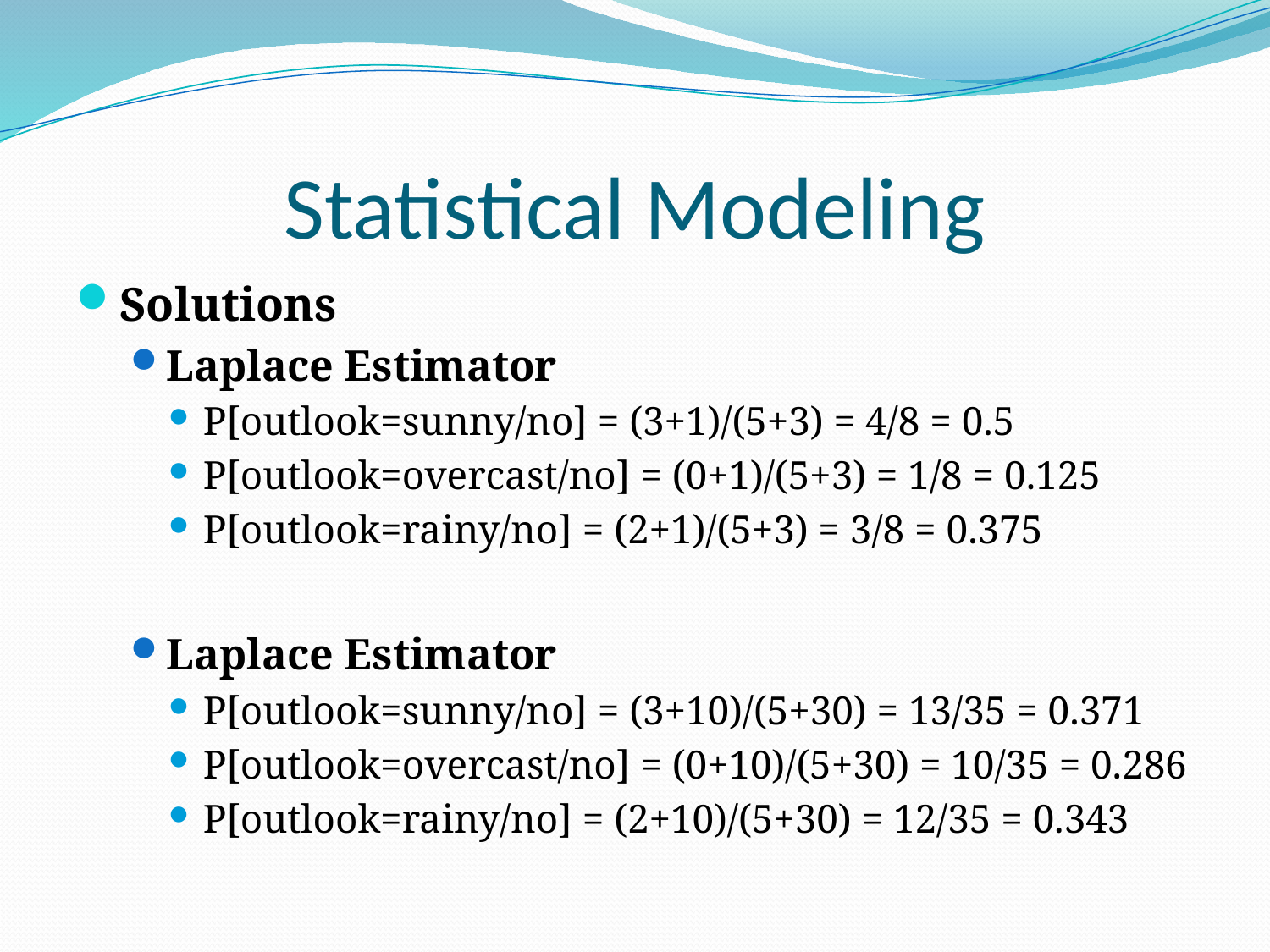

Statistical Modeling
Solutions
Laplace Estimator
P[outlook=sunny/no] = (3+1)/(5+3) = 4/8 = 0.5
P[outlook=overcast/no] = (0+1)/(5+3) = 1/8 = 0.125
P[outlook=rainy/no] = (2+1)/(5+3) = 3/8 = 0.375

Laplace Estimator
P[outlook=sunny/no] = (3+10)/(5+30) = 13/35 = 0.371
P[outlook=overcast/no] = (0+10)/(5+30) = 10/35 = 0.286
P[outlook=rainy/no] = (2+10)/(5+30) = 12/35 = 0.343